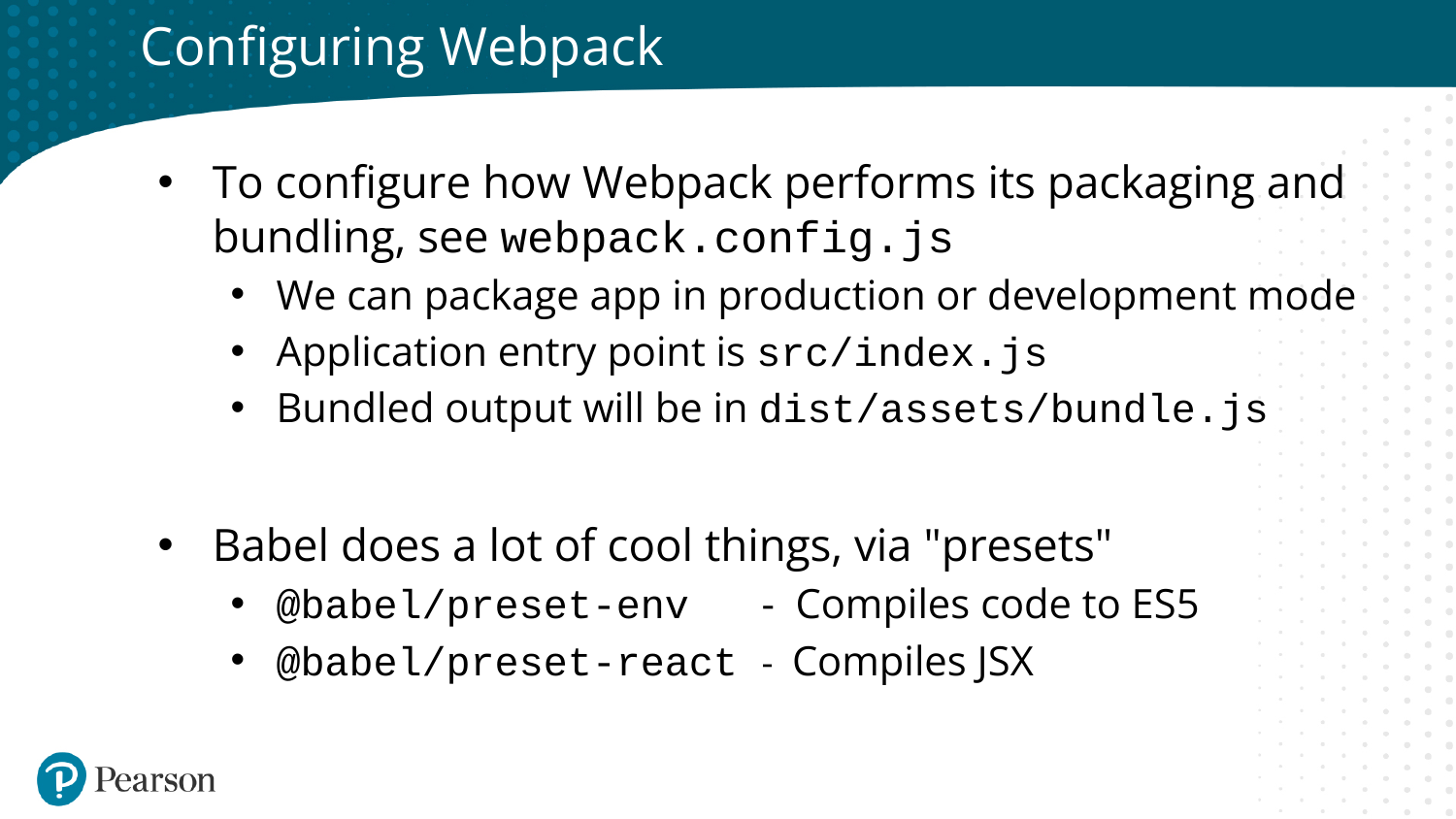

# Configuring Webpack
To configure how Webpack performs its packaging and bundling, see webpack.config.js
We can package app in production or development mode
Application entry point is src/index.js
Bundled output will be in dist/assets/bundle.js

Babel does a lot of cool things, via "presets"
@babel/preset-env   -  Compiles code to ES5
@babel/preset-react -  Compiles JSX